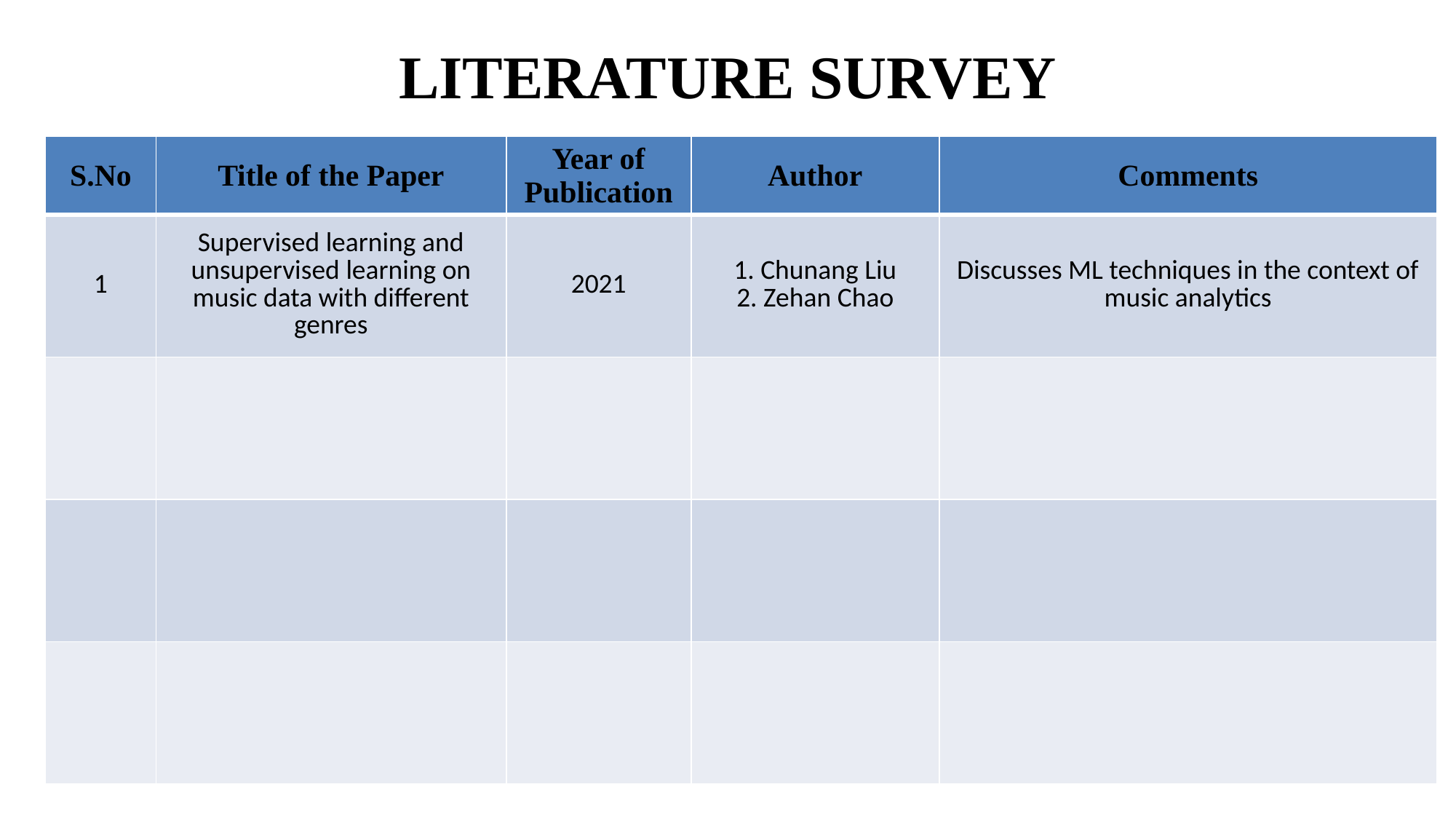

LITERATURE SURVEY
| S.No | Title of the Paper | Year of Publication | Author | Comments |
| --- | --- | --- | --- | --- |
| 1 | Supervised learning and unsupervised learning on music data with different genres | 2021 | 1. Chunang Liu 2. Zehan Chao | Discusses ML techniques in the context of music analytics |
|  |  |  |  |  |
|  |  |  |  |  |
|  |  |  |  |  |